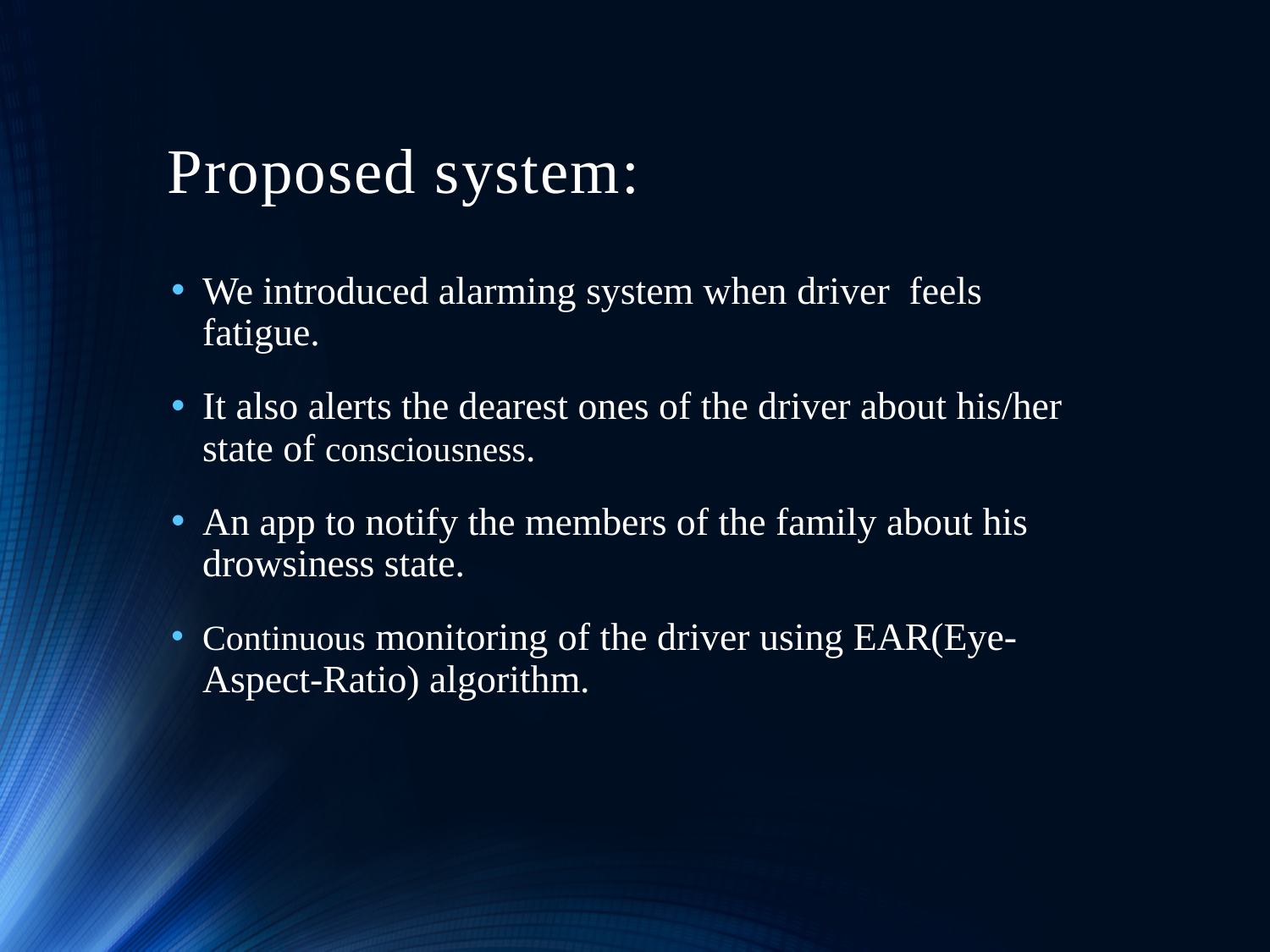

# Proposed system:
We introduced alarming system when driver  feels fatigue.
It also alerts the dearest ones of the driver about his/her state of consciousness.
An app to notify the members of the family about his drowsiness state.
Continuous monitoring of the driver using EAR(Eye-Aspect-Ratio) algorithm.